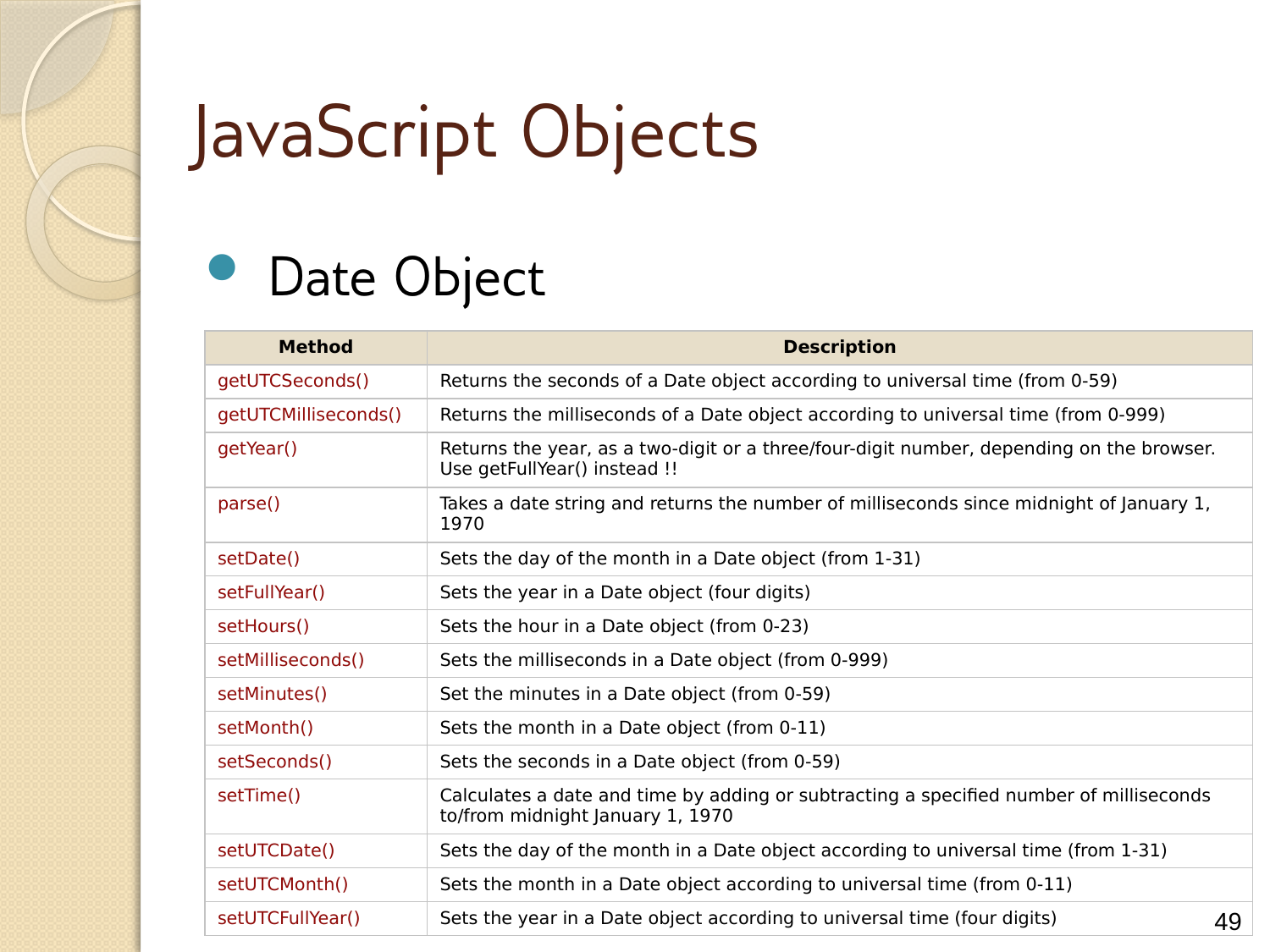

JavaScript Objects
Date Object
| Method | Description |
| --- | --- |
| getUTCSeconds() | Returns the seconds of a Date object according to universal time (from 0-59) |
| getUTCMilliseconds() | Returns the milliseconds of a Date object according to universal time (from 0-999) |
| getYear() | Returns the year, as a two-digit or a three/four-digit number, depending on the browser. Use getFullYear() instead !! |
| parse() | Takes a date string and returns the number of milliseconds since midnight of January 1, 1970 |
| setDate() | Sets the day of the month in a Date object (from 1-31) |
| setFullYear() | Sets the year in a Date object (four digits) |
| setHours() | Sets the hour in a Date object (from 0-23) |
| setMilliseconds() | Sets the milliseconds in a Date object (from 0-999) |
| setMinutes() | Set the minutes in a Date object (from 0-59) |
| setMonth() | Sets the month in a Date object (from 0-11) |
| setSeconds() | Sets the seconds in a Date object (from 0-59) |
| setTime() | Calculates a date and time by adding or subtracting a specified number of milliseconds to/from midnight January 1, 1970 |
| setUTCDate() | Sets the day of the month in a Date object according to universal time (from 1-31) |
| setUTCMonth() | Sets the month in a Date object according to universal time (from 0-11) |
| setUTCFullYear() | Sets the year in a Date object according to universal time (four digits) |
49